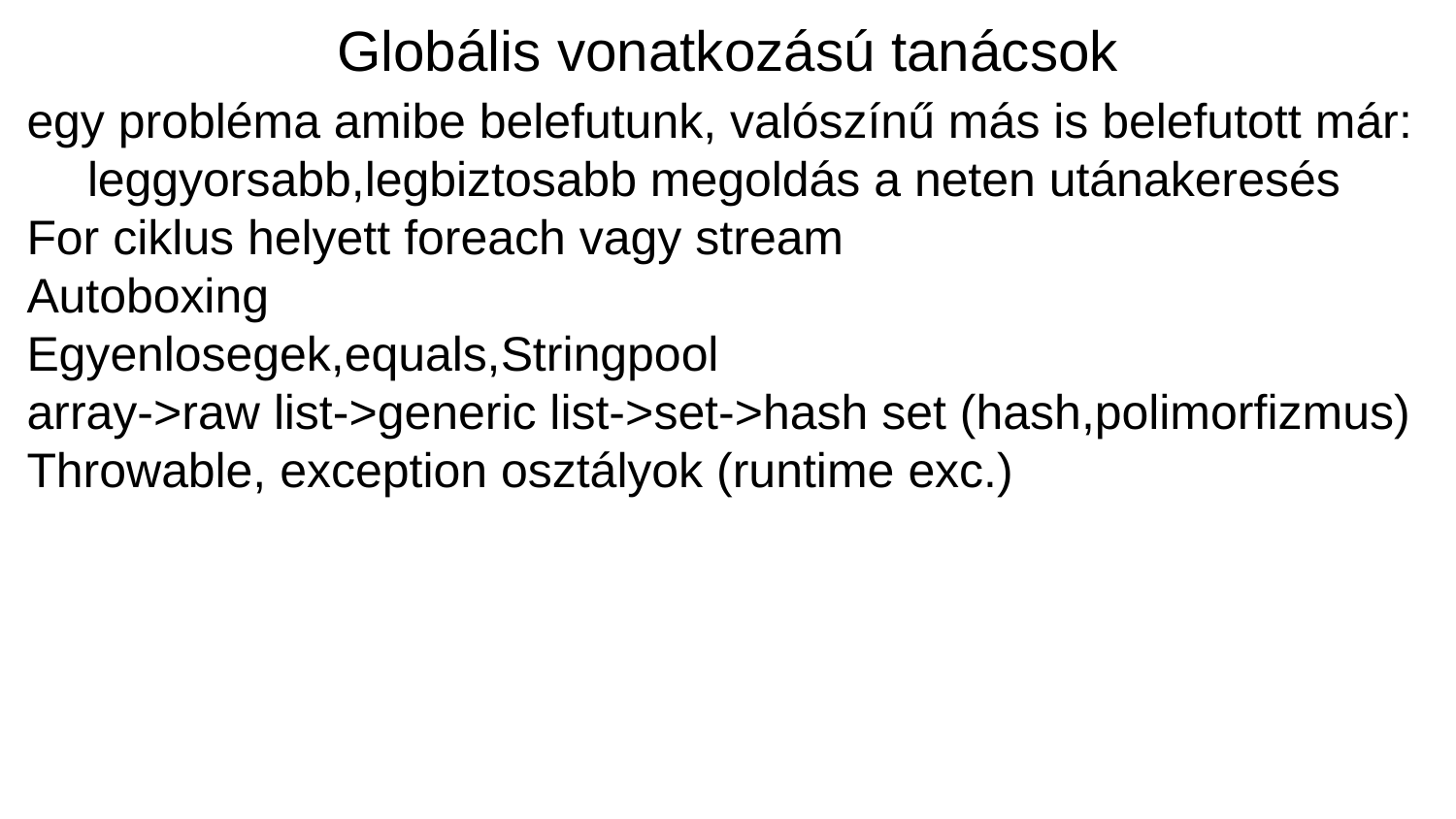

# Globális vonatkozású tanácsok
egy probléma amibe belefutunk, valószínű más is belefutott már: leggyorsabb,legbiztosabb megoldás a neten utánakeresés
For ciklus helyett foreach vagy stream
Autoboxing
Egyenlosegek,equals,Stringpool
array->raw list->generic list->set->hash set (hash,polimorfizmus)
Throwable, exception osztályok (runtime exc.)